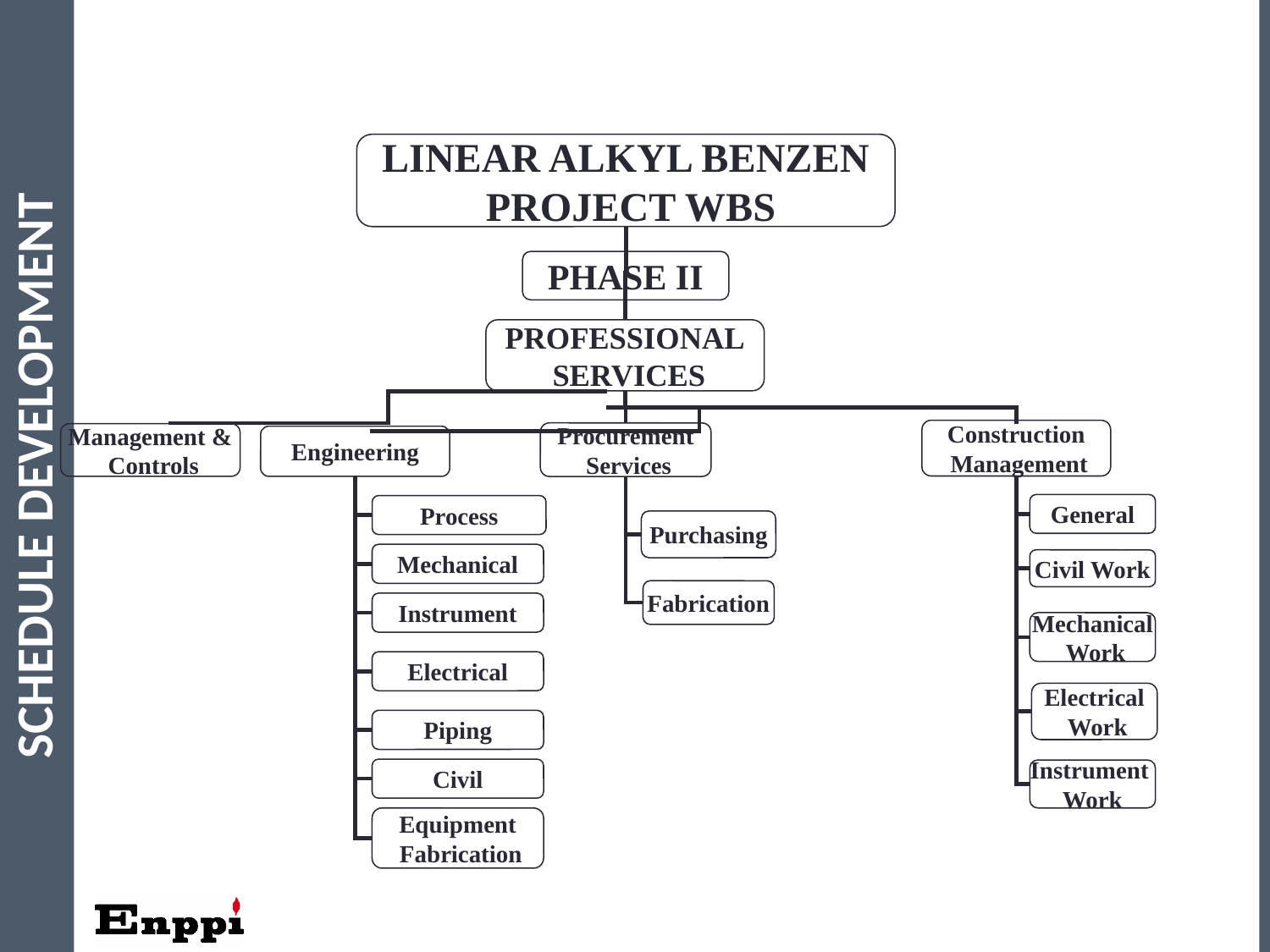

38
LINEAR ALKYL BENZEN
 PROJECT WBS
PHASE II
PROFESSIONAL
 SERVICES
Construction
 Management
Procurement
 Services
Management &
 Controls
Engineering
General
Process
Purchasing
Mechanical
Civil Work
Fabrication
Instrument
Mechanical
 Work
Electrical
Electrical
 Work
Piping
Civil
Instrument
Work
Equipment
 Fabrication
Schedule Development